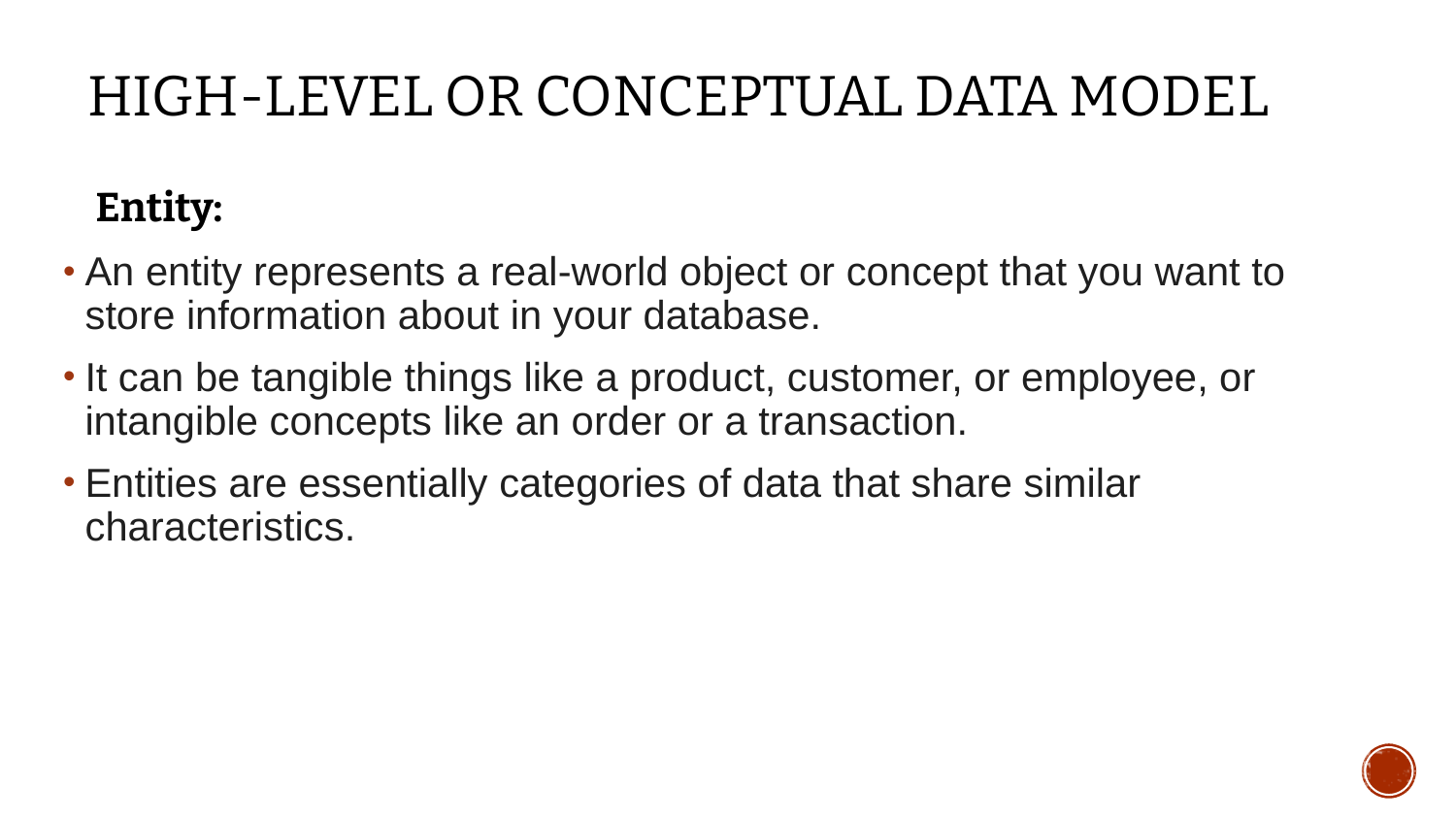

# High-level or conceptual data model
Entity:
An entity represents a real-world object or concept that you want to store information about in your database.
It can be tangible things like a product, customer, or employee, or intangible concepts like an order or a transaction.
Entities are essentially categories of data that share similar characteristics.